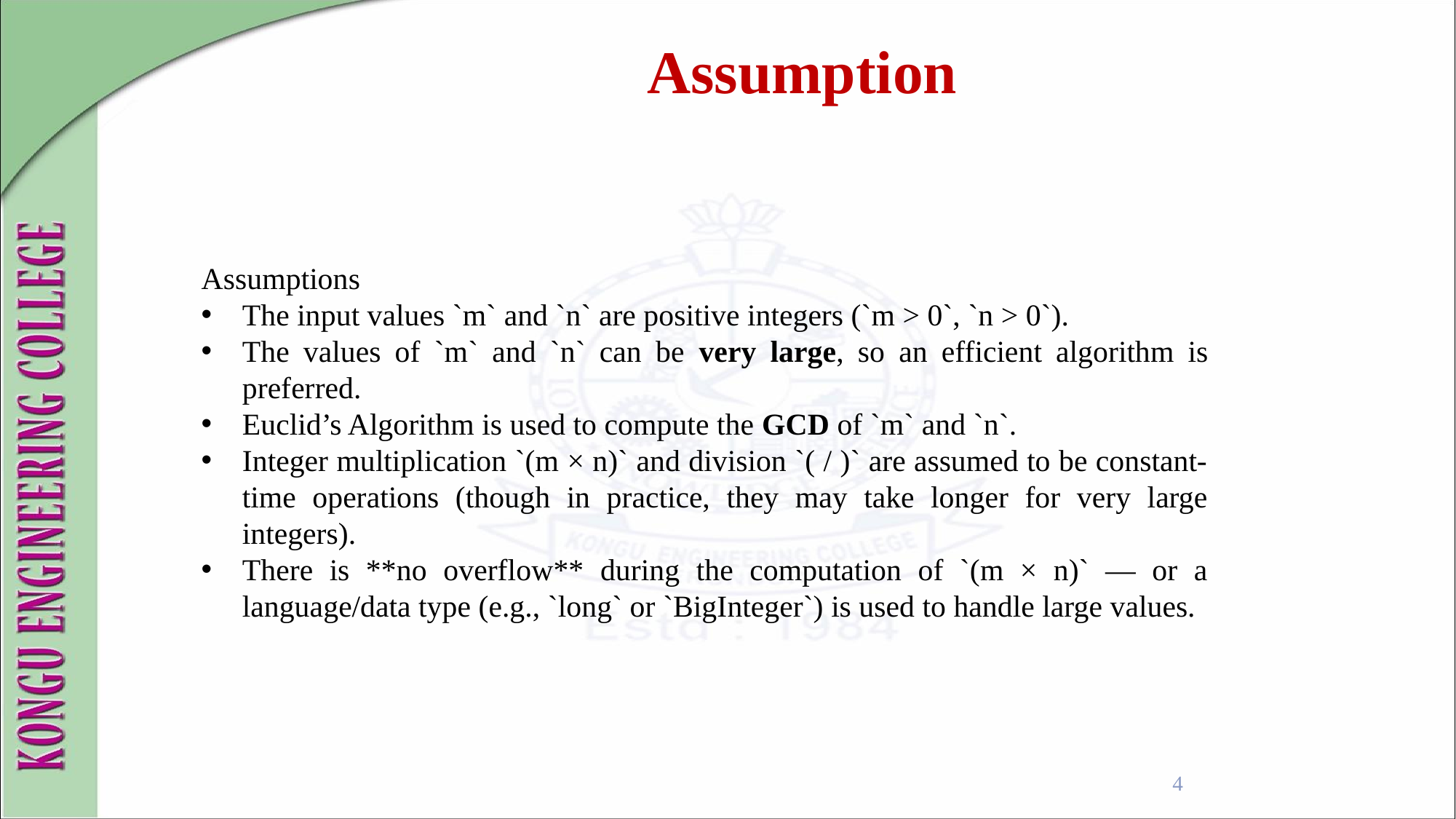

Assumption

Assumptions
The input values `m` and `n` are positive integers (`m > 0`, `n > 0`).
The values of `m` and `n` can be very large, so an efficient algorithm is preferred.
Euclid’s Algorithm is used to compute the GCD of `m` and `n`.
Integer multiplication `(m × n)` and division `( / )` are assumed to be constant-time operations (though in practice, they may take longer for very large integers).
There is **no overflow** during the computation of `(m × n)` — or a language/data type (e.g., `long` or `BigInteger`) is used to handle large values.

4